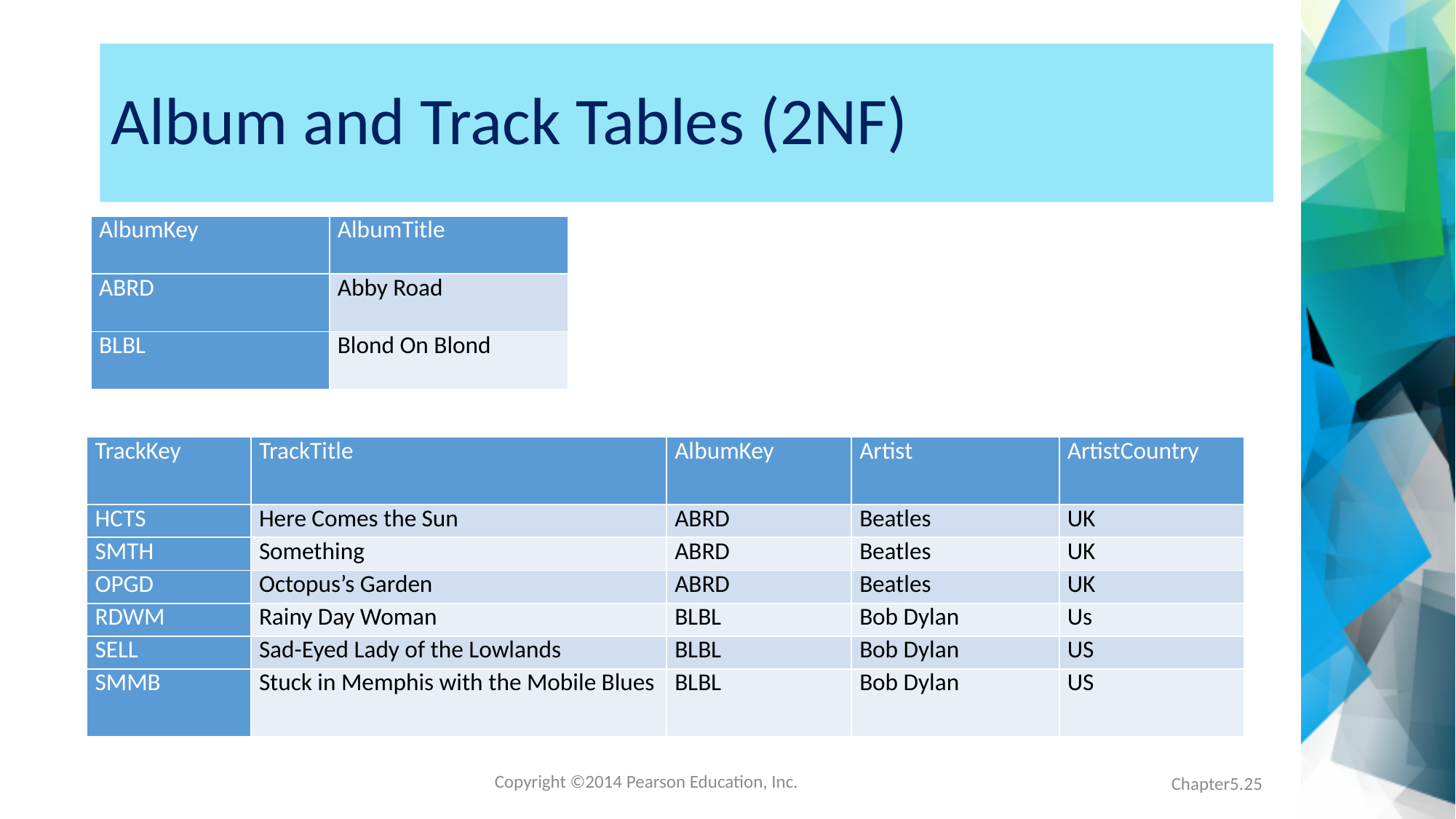

# Album and Track Tables (2NF)
| AlbumKey | AlbumTitle |
| --- | --- |
| ABRD | Abby Road |
| BLBL | Blond On Blond |
| TrackKey | TrackTitle | AlbumKey | Artist | ArtistCountry |
| --- | --- | --- | --- | --- |
| HCTS | Here Comes the Sun | ABRD | Beatles | UK |
| SMTH | Something | ABRD | Beatles | UK |
| OPGD | Octopus’s Garden | ABRD | Beatles | UK |
| RDWM | Rainy Day Woman | BLBL | Bob Dylan | Us |
| SELL | Sad-Eyed Lady of the Lowlands | BLBL | Bob Dylan | US |
| SMMB | Stuck in Memphis with the Mobile Blues | BLBL | Bob Dylan | US |
Chapter5.25